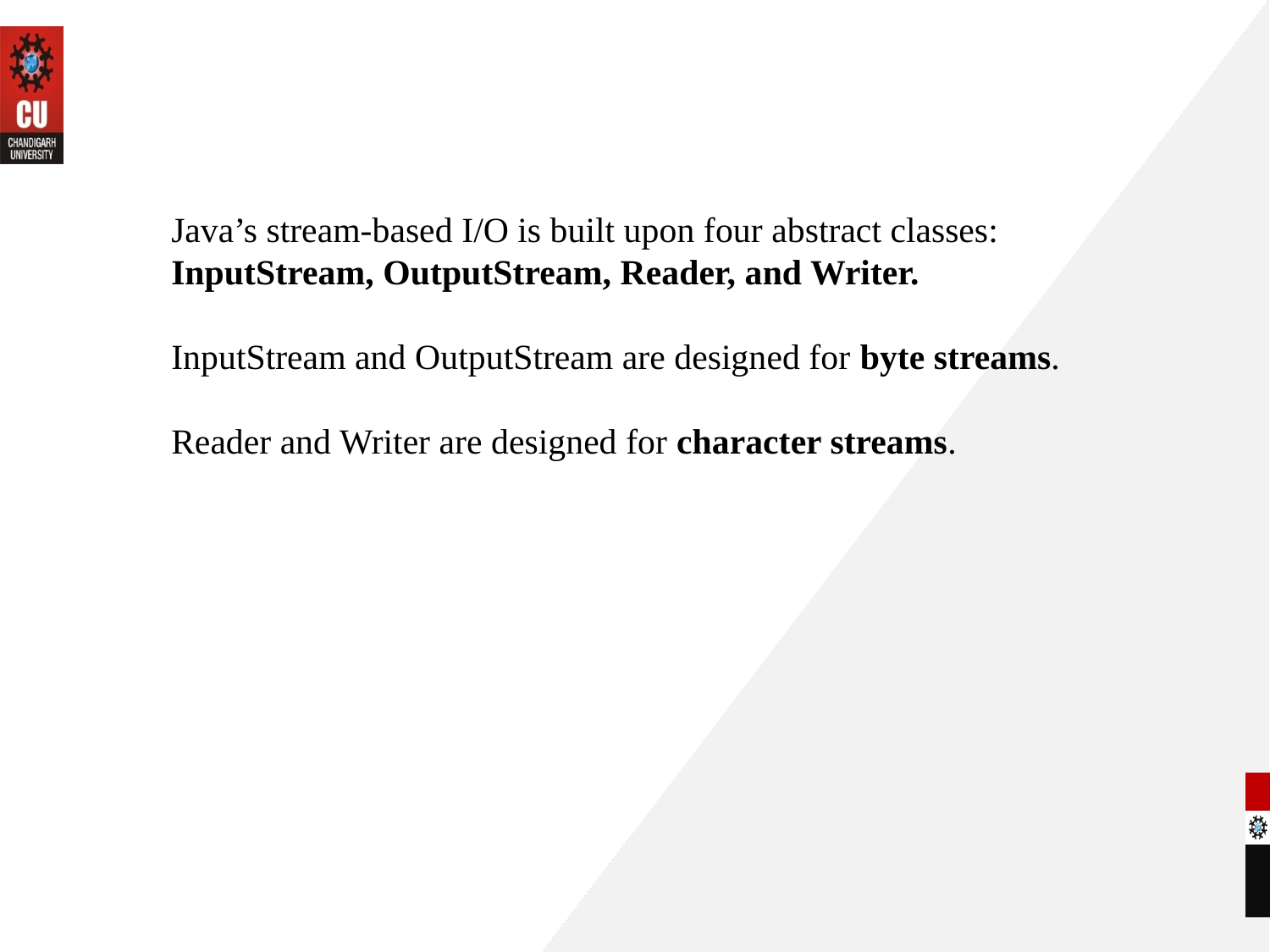

Java’s stream-based I/O is built upon four abstract classes: InputStream, OutputStream, Reader, and Writer.

InputStream and OutputStream are designed for byte streams.

Reader and Writer are designed for character streams.